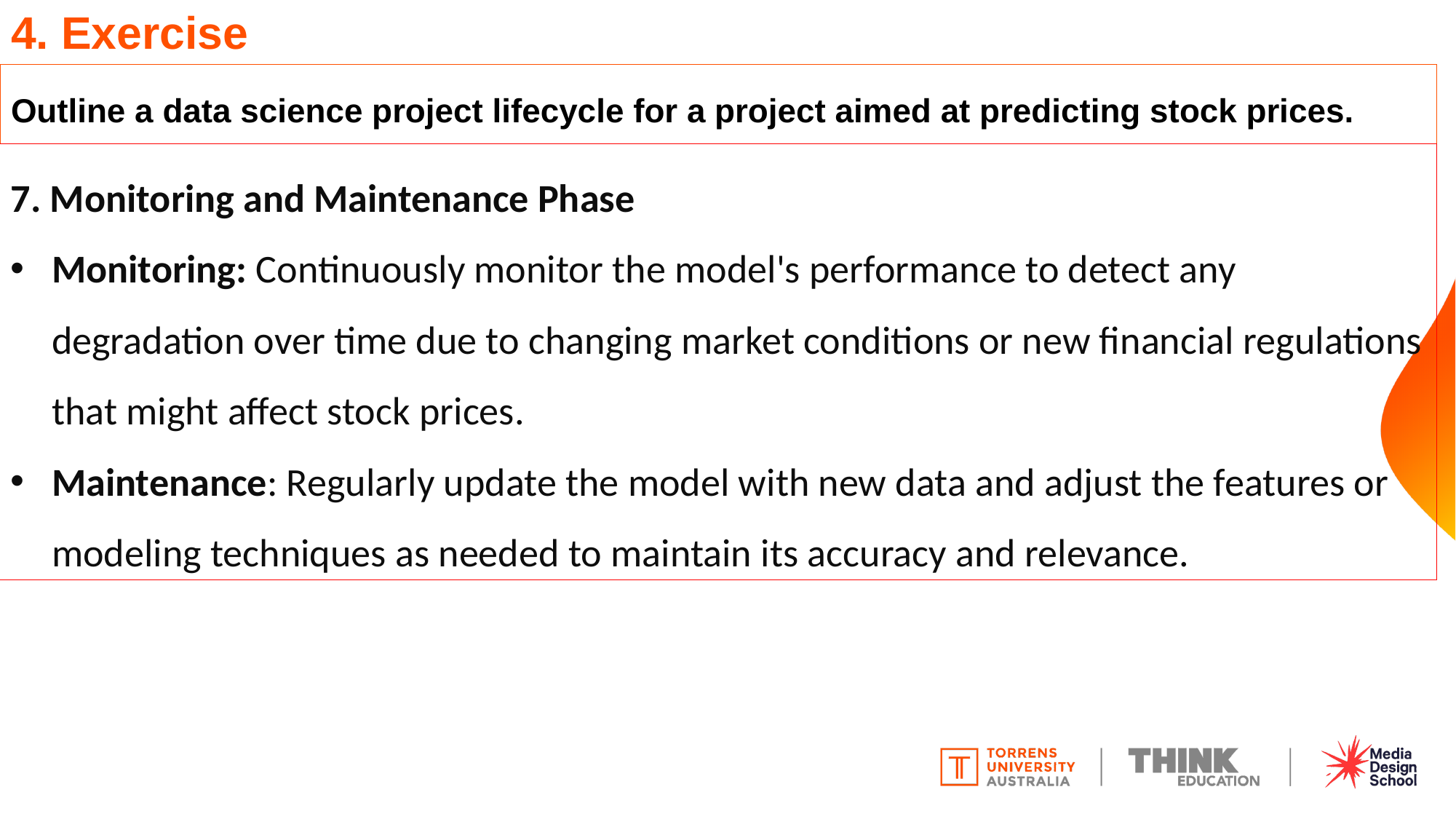

# 4. Exercise
Outline a data science project lifecycle for a project aimed at predicting stock prices.
7. Monitoring and Maintenance Phase
Monitoring: Continuously monitor the model's performance to detect any degradation over time due to changing market conditions or new financial regulations that might affect stock prices.
Maintenance: Regularly update the model with new data and adjust the features or modeling techniques as needed to maintain its accuracy and relevance.